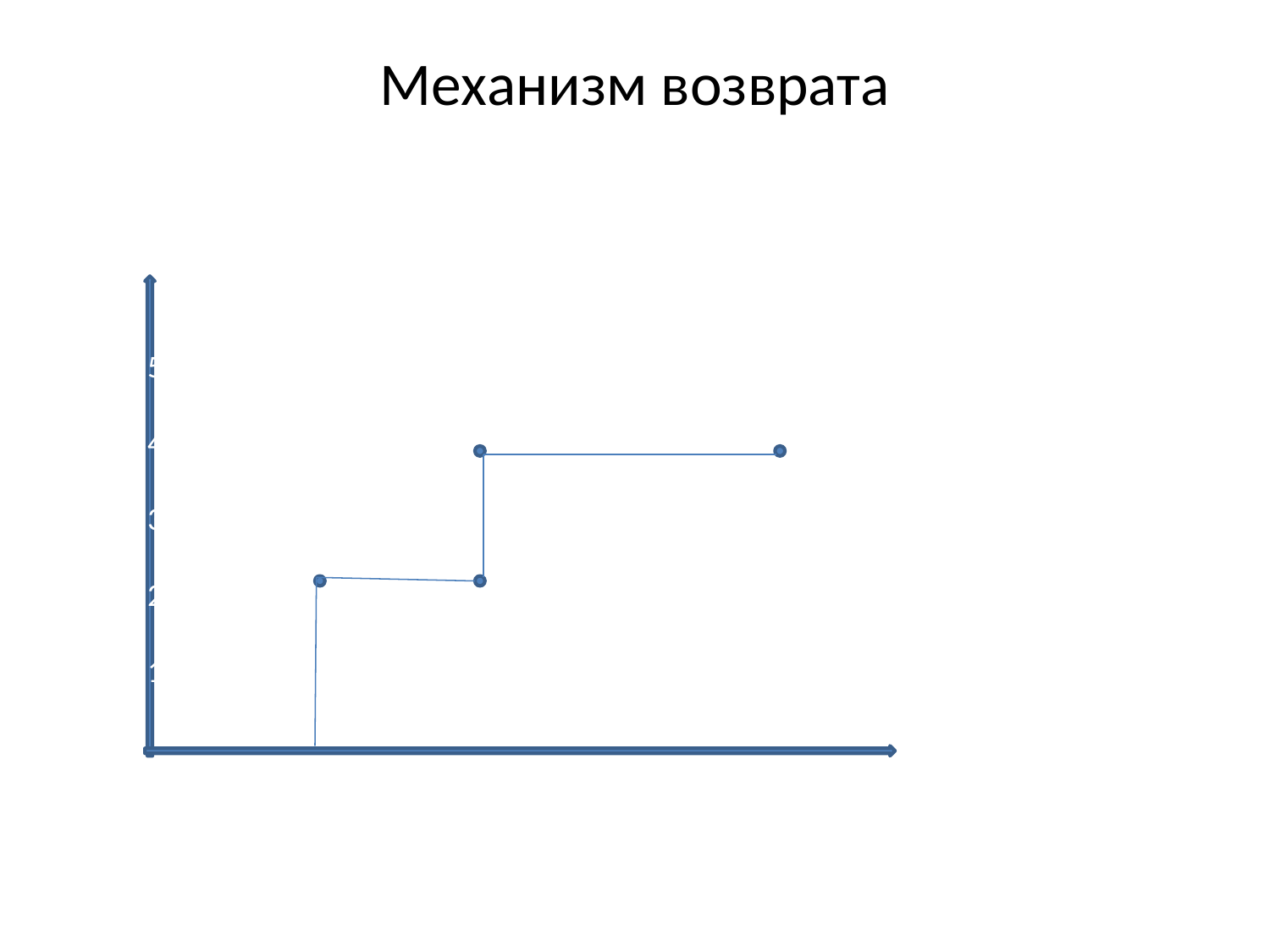

# Механизм возврата

5 4 3 2 1